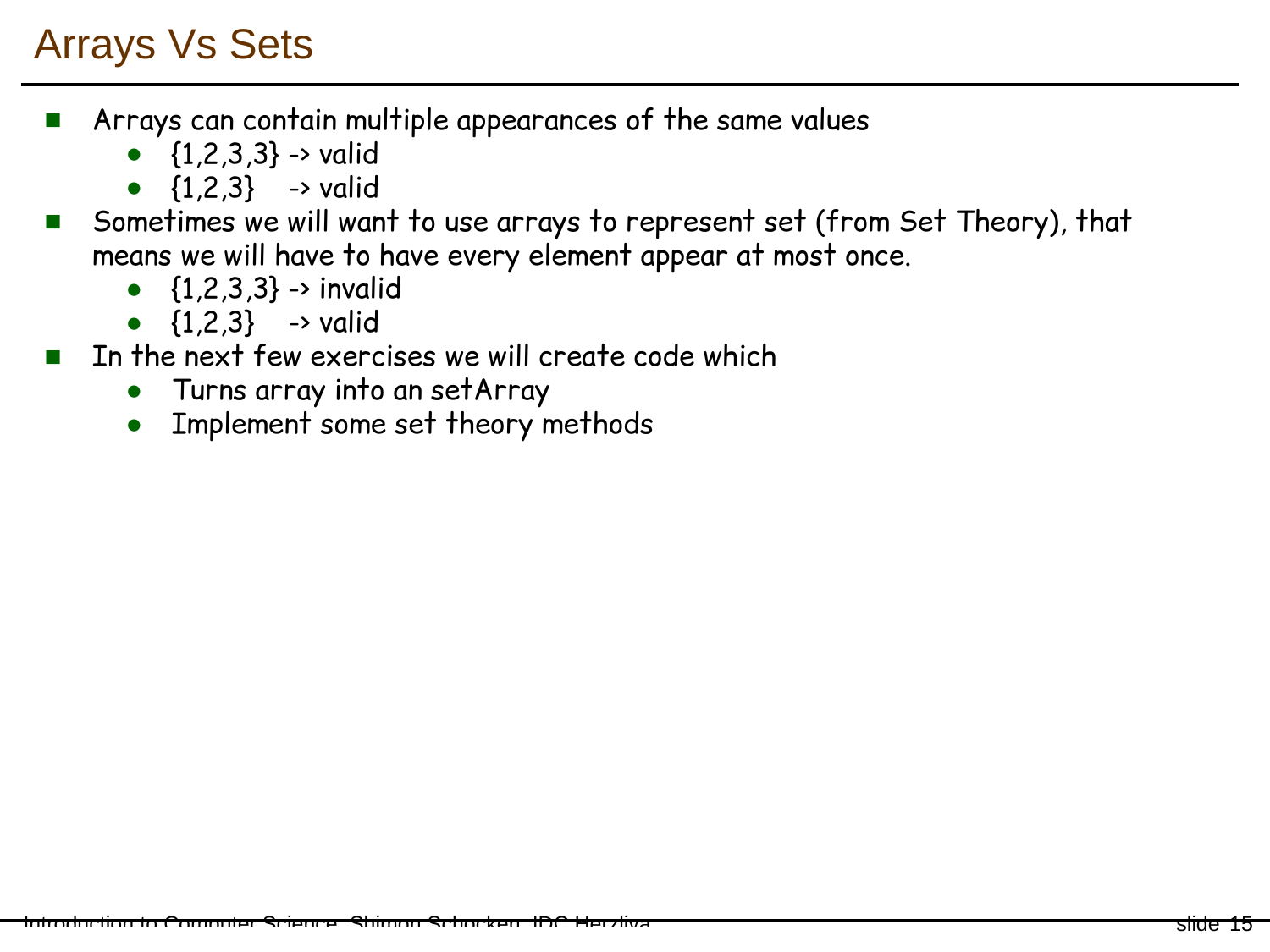

Arrays Vs Sets

Arrays can contain multiple appearances of the same values
{1,2,3,3} -> valid
{1,2,3}    -> valid
Sometimes we will want to use arrays to represent set (from Set Theory), that means we will have to have every element appear at most once.
{1,2,3,3} -> invalid
{1,2,3}    -> valid
In the next few exercises we will create code which
Turns array into an setArray
Implement some set theory methods